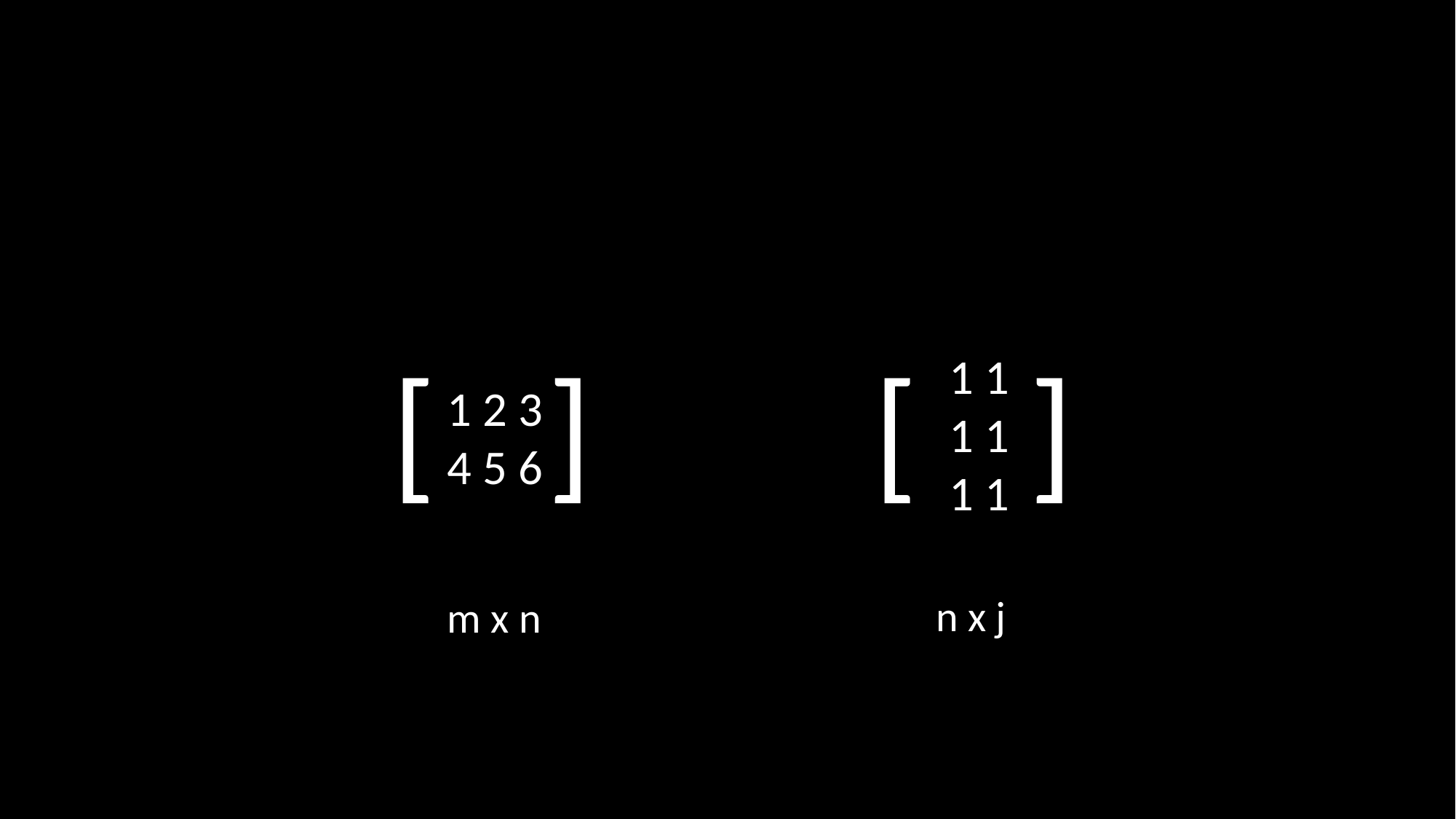

[         ]
# [         ]
1 1
1 1
1 1
1 2 3
4 5 6
n x j
m x n